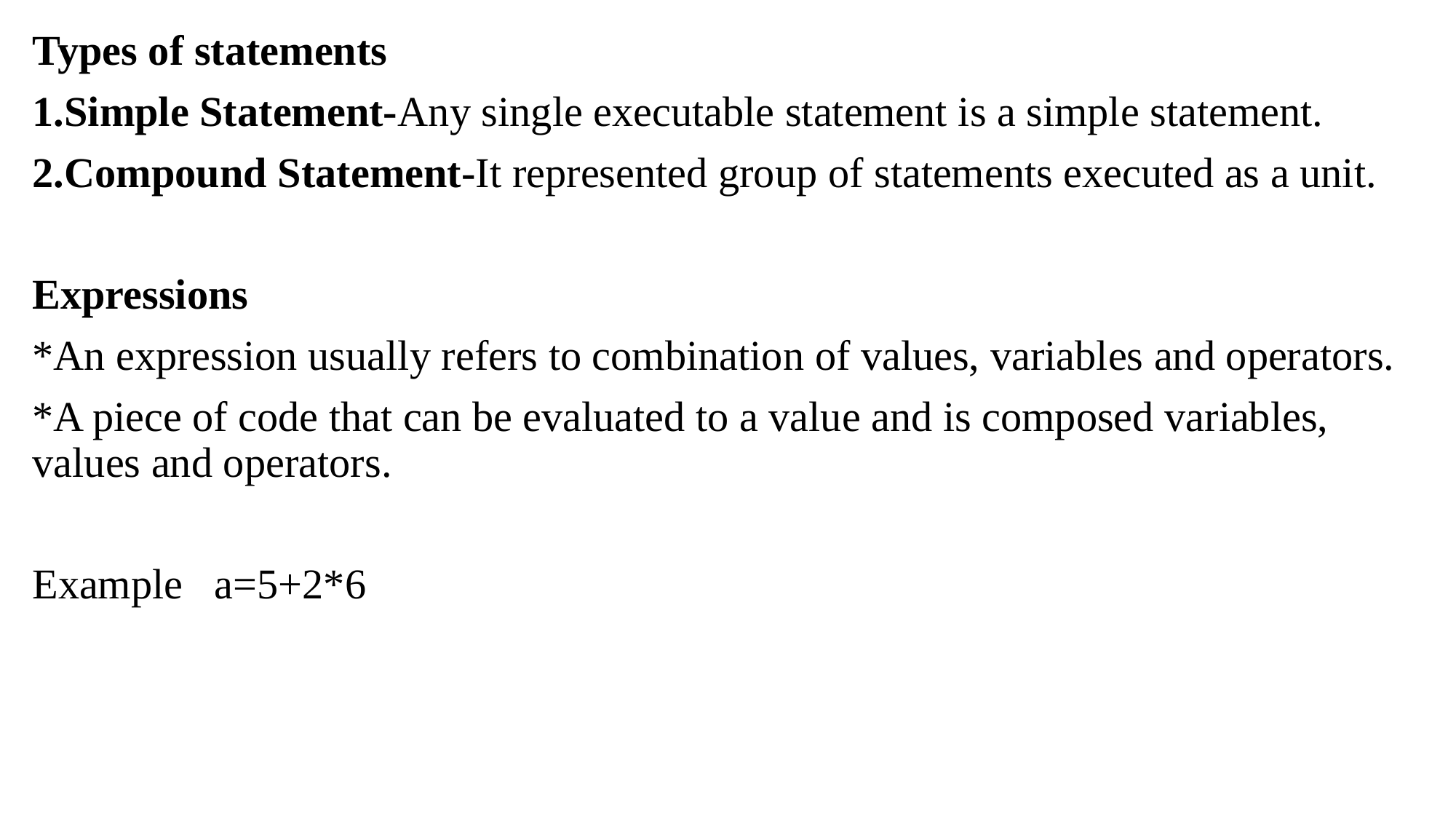

Types of statements
1.Simple Statement-Any single executable statement is a simple statement.
2.Compound Statement-It represented group of statements executed as a unit.

Expressions
*An expression usually refers to combination of values, variables and operators.
*A piece of code that can be evaluated to a value and is composed variables, values and operators.

Example   a=5+2*6